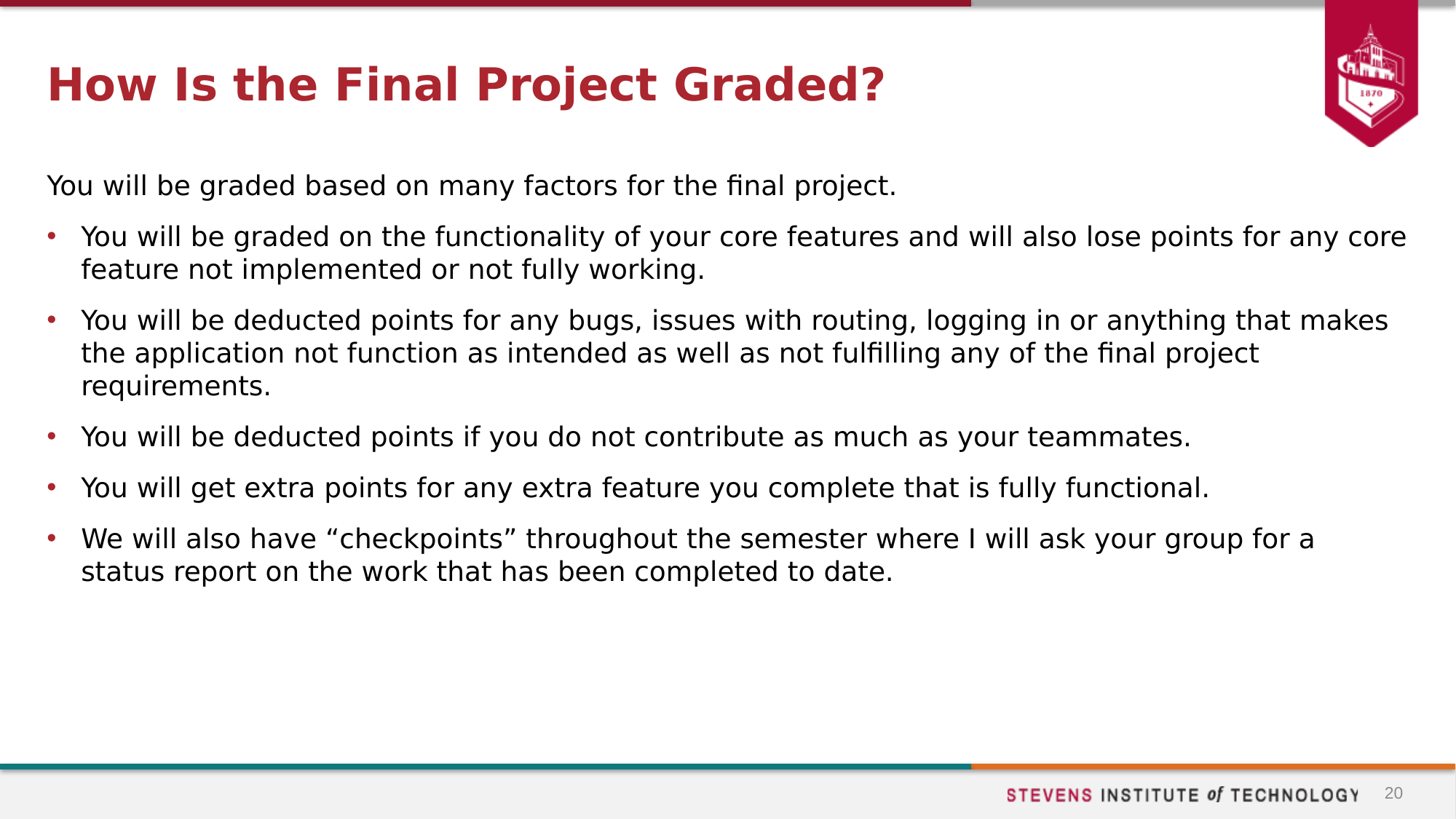

# How Is the Final Project Graded?
You will be graded based on many factors for the final project.
You will be graded on the functionality of your core features and will also lose points for any core feature not implemented or not fully working.
You will be deducted points for any bugs, issues with routing, logging in or anything that makes the application not function as intended as well as not fulfilling any of the final project requirements.
You will be deducted points if you do not contribute as much as your teammates.
You will get extra points for any extra feature you complete that is fully functional.
We will also have “checkpoints” throughout the semester where I will ask your group for a status report on the work that has been completed to date.

20